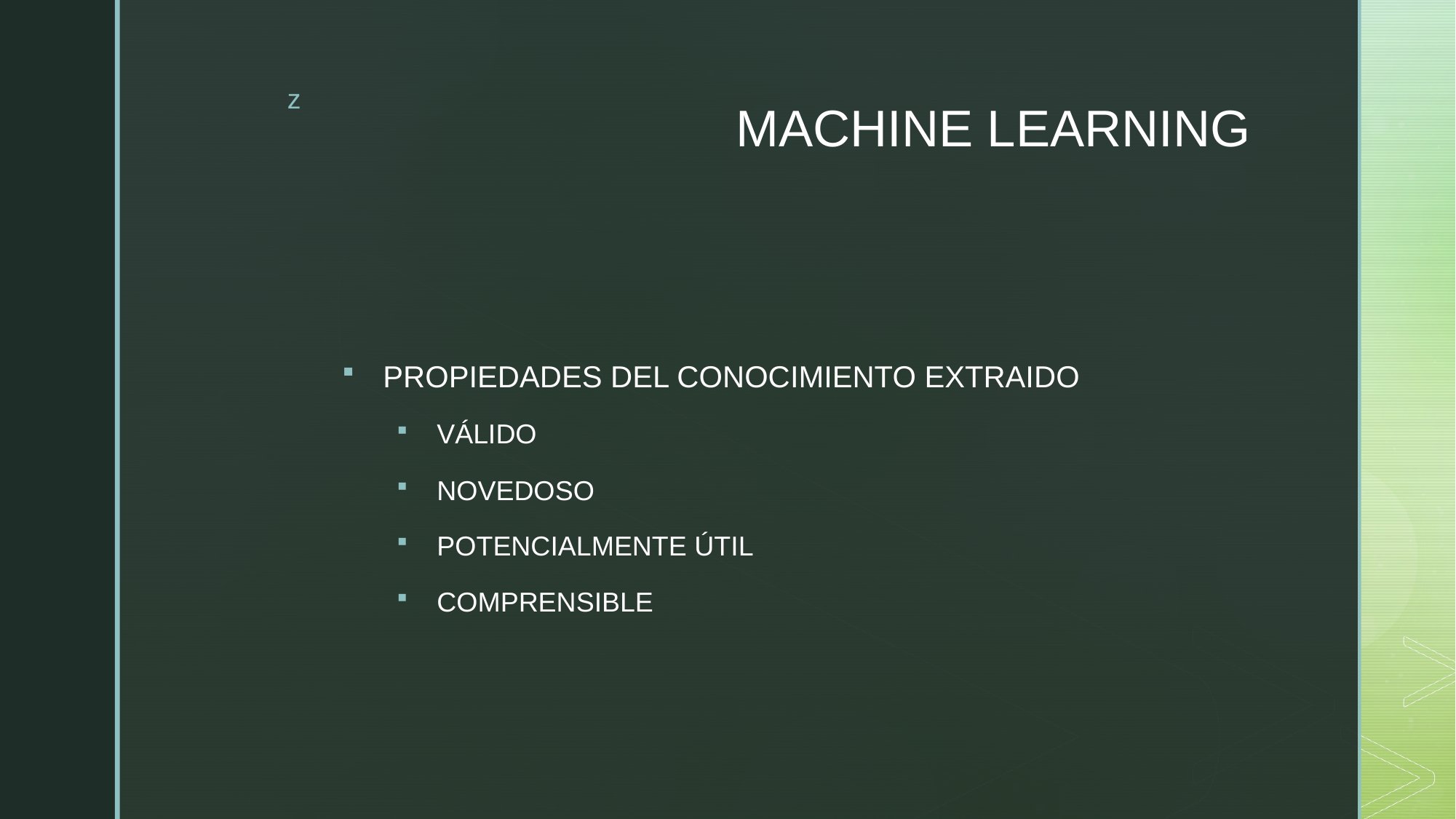

# MACHINE LEARNING
PROPIEDADES DEL CONOCIMIENTO EXTRAIDO
VÁLIDO
NOVEDOSO
POTENCIALMENTE ÚTIL
COMPRENSIBLE